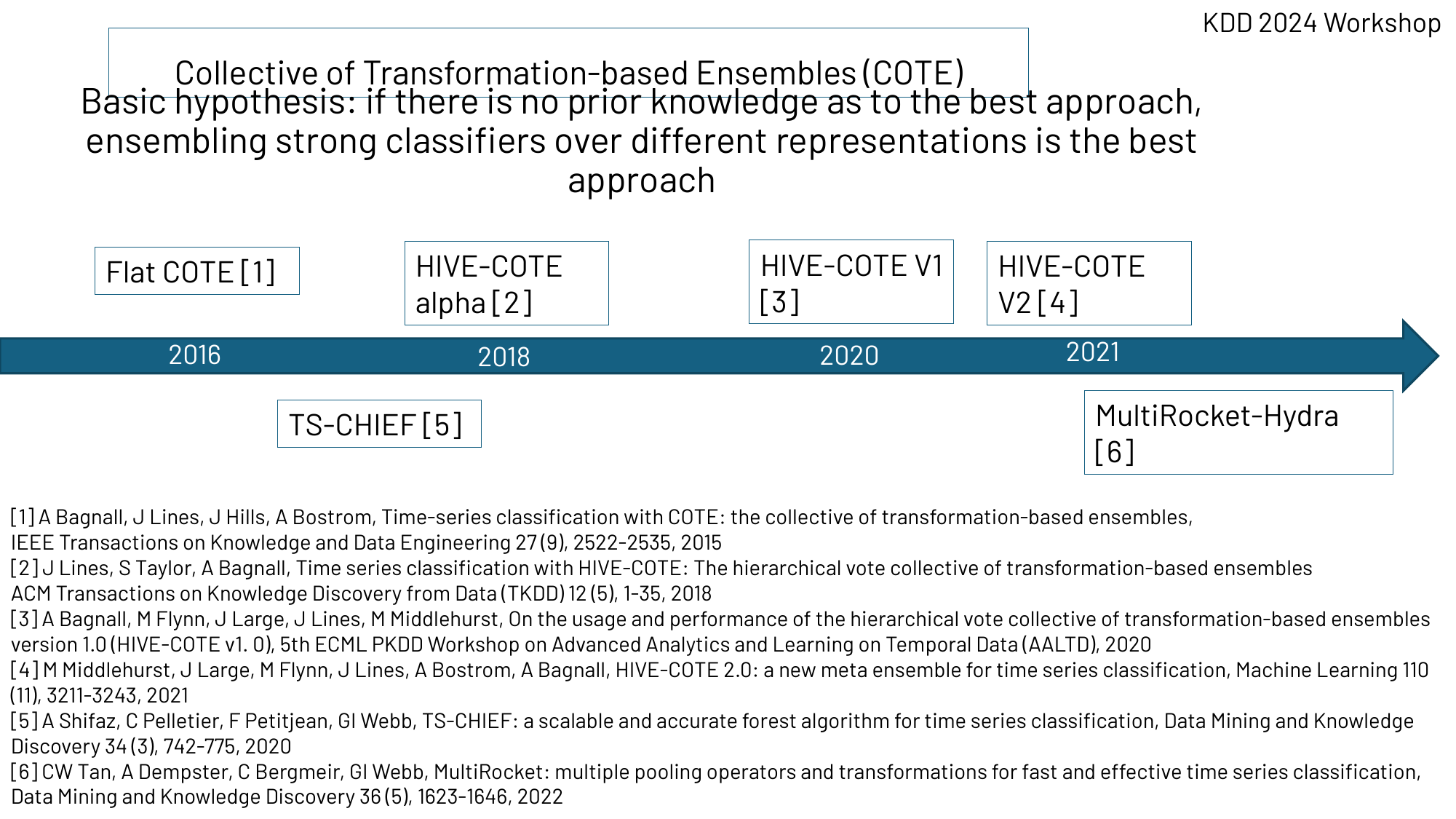

KDD 2024 Workshop
Collective of Transformation-based Ensembles (COTE)
Basic hypothesis: if there is no prior knowledge as to the best approach, ensembling strong classifiers over different representations is the best approach
HIVE-COTE V1 [3]
HIVE-COTE alpha [2]
HIVE-COTE V2 [4]
Flat COTE [1]

2021
2016
2020
2018
MultiRocket-Hydra [6]
TS-CHIEF [5]
[1] A Bagnall, J Lines, J Hills, A Bostrom, Time-series classification with COTE: the collective of transformation-based ensembles,
IEEE Transactions on Knowledge and Data Engineering 27 (9), 2522-2535, 2015
[2] J Lines, S Taylor, A Bagnall, Time series classification with HIVE-COTE: The hierarchical vote collective of transformation-based ensembles
ACM Transactions on Knowledge Discovery from Data (TKDD) 12 (5), 1-35, 2018
[3] A Bagnall, M Flynn, J Large, J Lines, M Middlehurst, On the usage and performance of the hierarchical vote collective of transformation-based ensembles version 1.0 (HIVE-COTE v1. 0), 5th ECML PKDD Workshop on Advanced Analytics and Learning on Temporal Data (AALTD), 2020
[4] M Middlehurst, J Large, M Flynn, J Lines, A Bostrom, A Bagnall, HIVE-COTE 2.0: a new meta ensemble for time series classification, Machine Learning 110 (11), 3211-3243, 2021
[5] A Shifaz, C Pelletier, F Petitjean, GI Webb, TS-CHIEF: a scalable and accurate forest algorithm for time series classification, Data Mining and Knowledge Discovery 34 (3), 742-775, 2020
[6] CW Tan, A Dempster, C Bergmeir, GI Webb, MultiRocket: multiple pooling operators and transformations for fast and effective time series classification, Data Mining and Knowledge Discovery 36 (5), 1623-1646, 2022